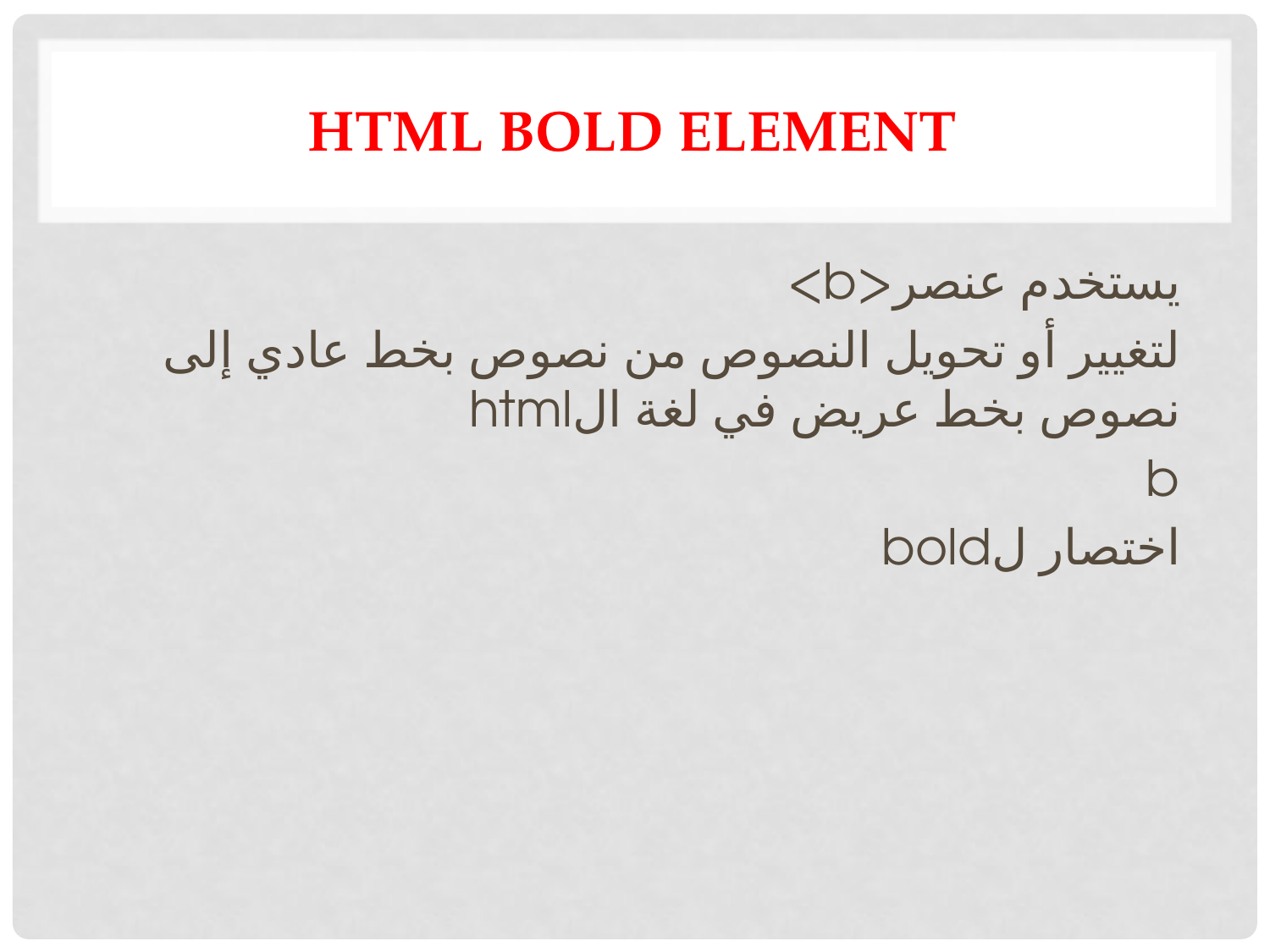

# HTML bold element
<b>يستخدم عنصر
لتغيير أو تحويل النصوص من نصوص بخط عادي إلى  htmlنصوص بخط عريض في لغة ال
b
boldاختصار ل